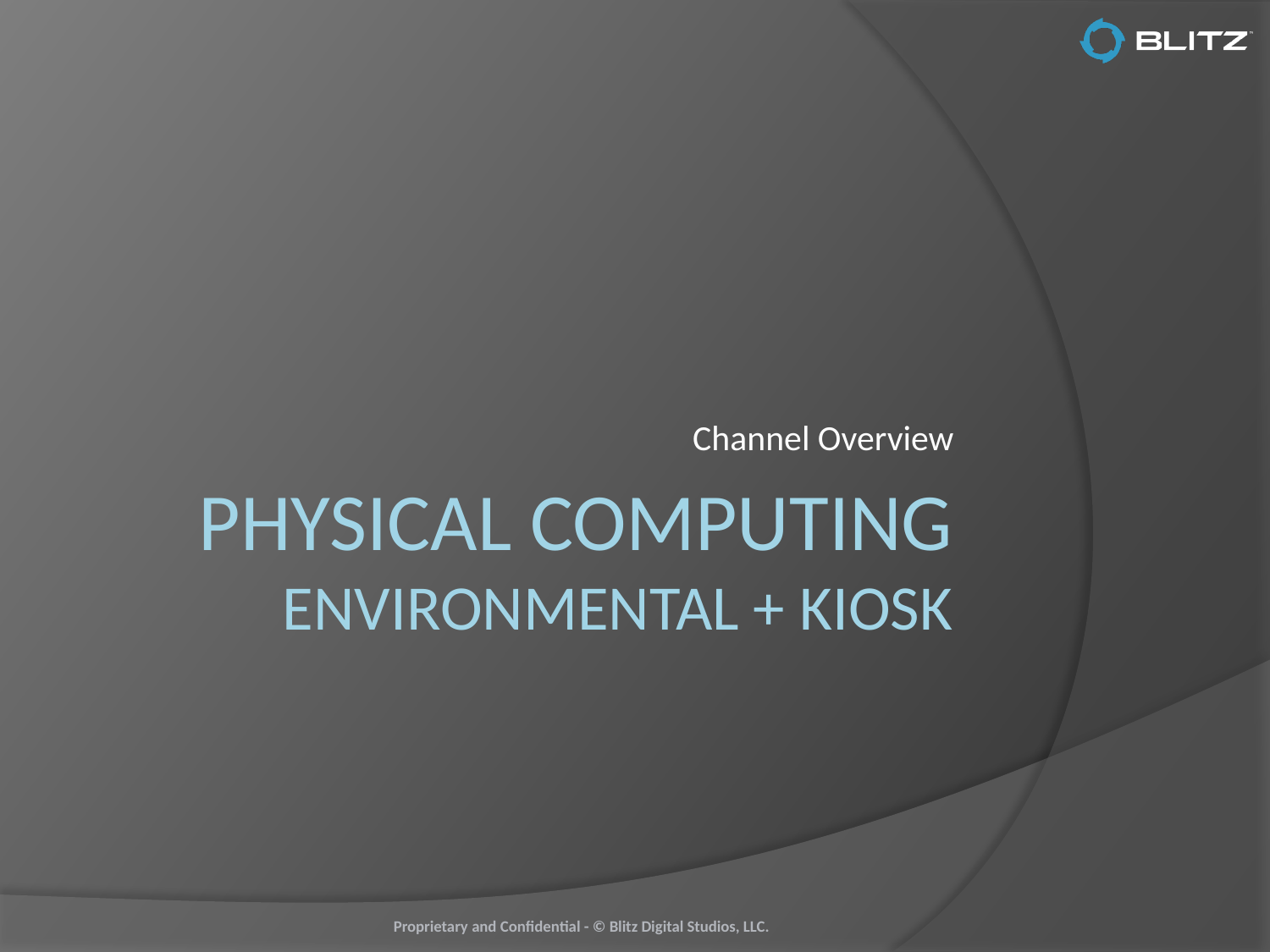

Channel Overview
# Physical computing Environmental + Kiosk